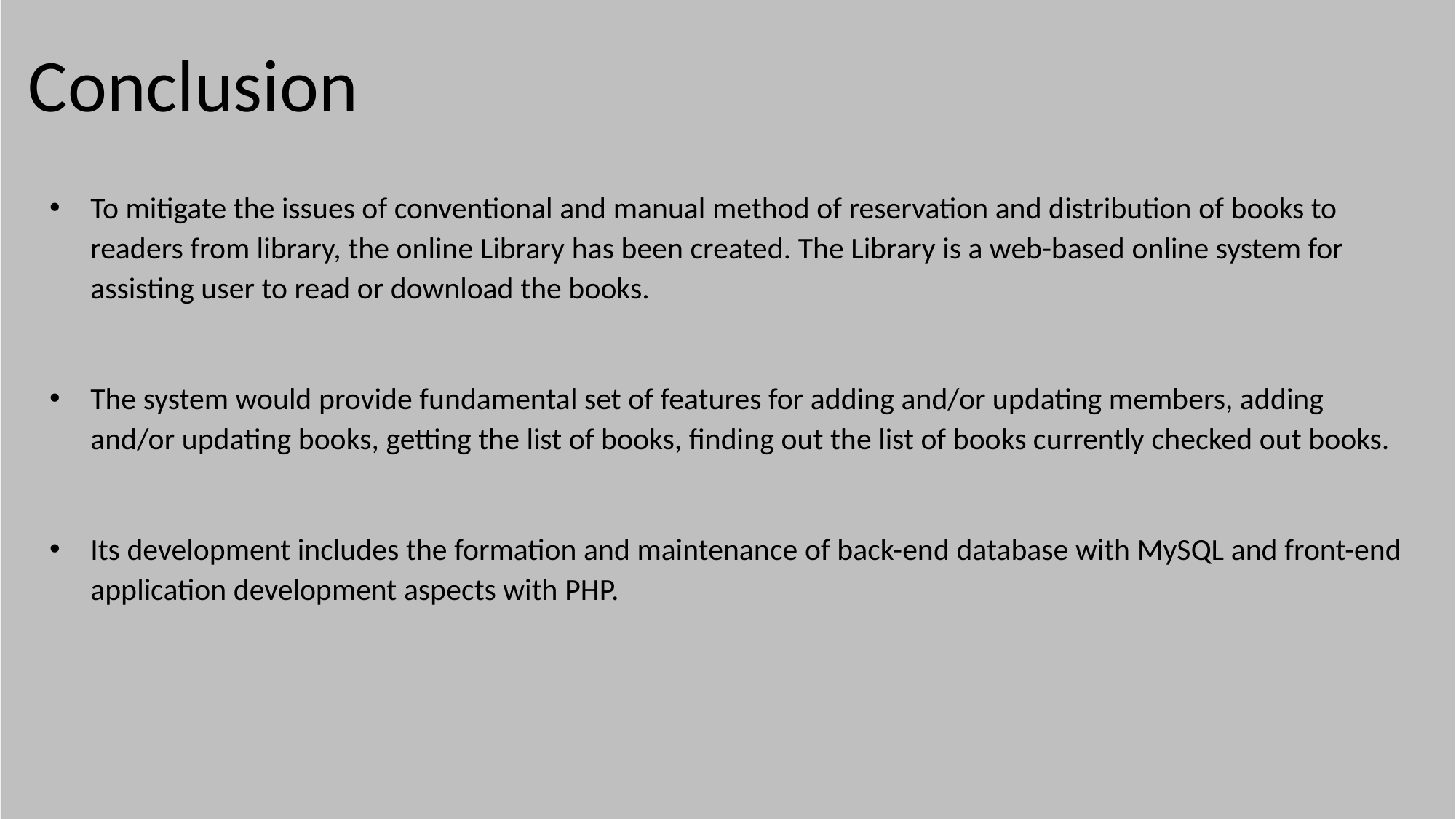

# Conclusion
To mitigate the issues of conventional and manual method of reservation and distribution of books to readers from library, the online Library has been created. The Library is a web-based online system for assisting user to read or download the books.

The system would provide fundamental set of features for adding and/or updating members, adding and/or updating books, getting the list of books, finding out the list of books currently checked out books.

Its development includes the formation and maintenance of back-end database with MySQL and front-end application development aspects with PHP.